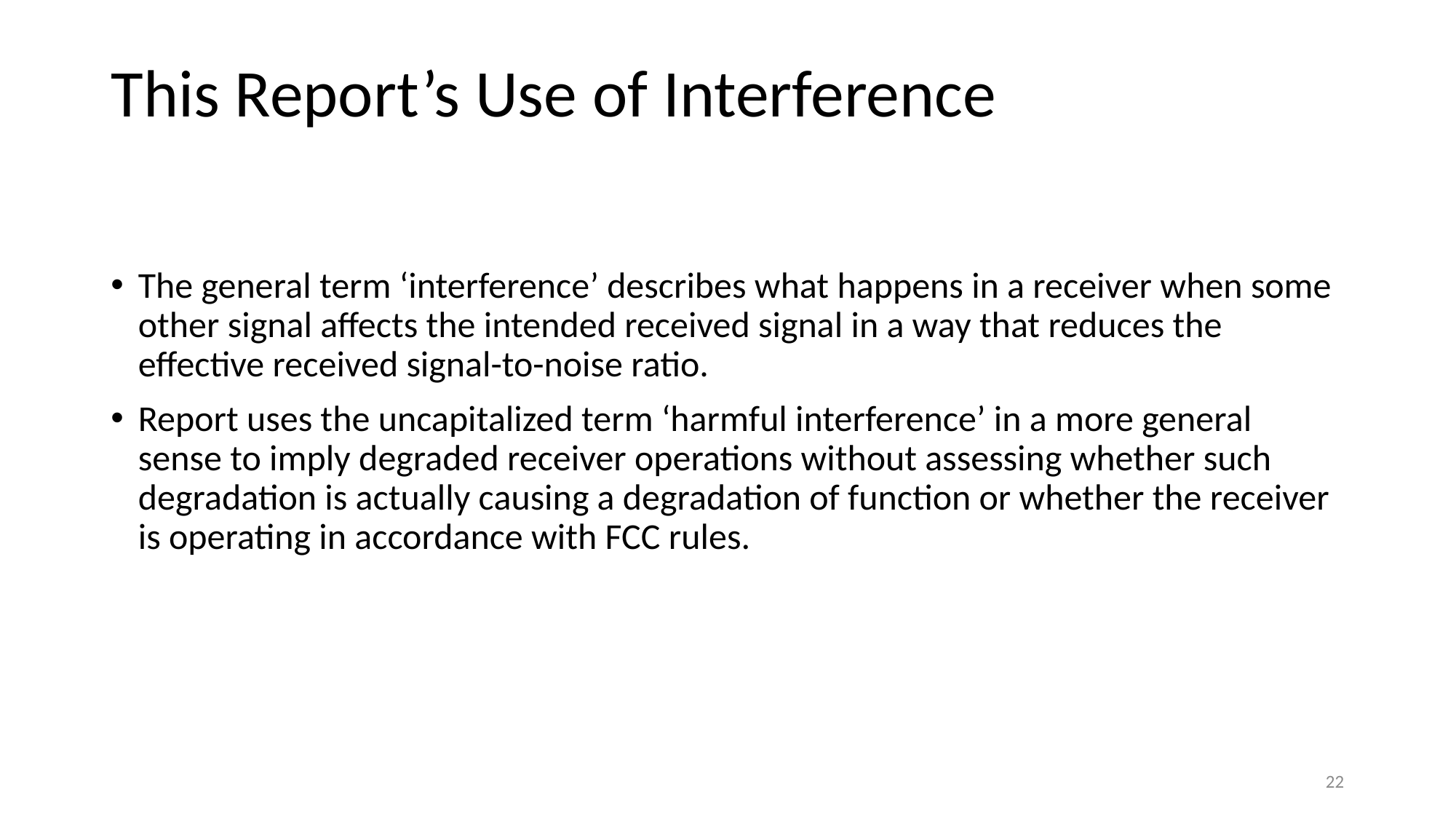

# This Report’s Use of Interference
The general term ‘interference’ describes what happens in a receiver when some other signal affects the intended received signal in a way that reduces the effective received signal-to-noise ratio.
Report uses the uncapitalized term ‘harmful interference’ in a more general sense to imply degraded receiver operations without assessing whether such degradation is actually causing a degradation of function or whether the receiver is operating in accordance with FCC rules.
22